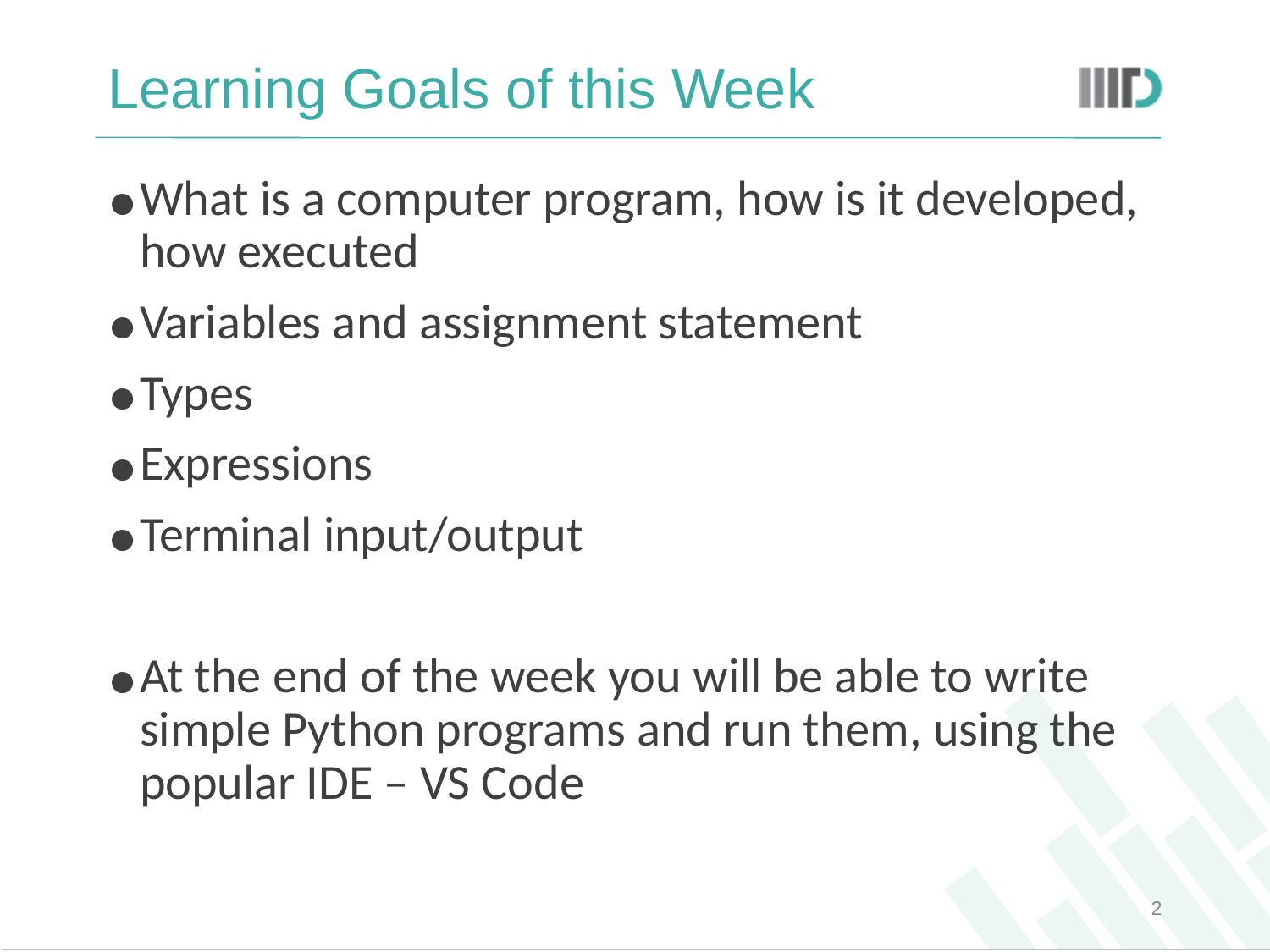

# Learning Goals of this Week
What is a computer program, how is it developed, how executed
Variables and assignment statement
Types
Expressions
Terminal input/output

At the end of the week you will be able to write simple Python programs and run them, using the popular IDE – VS Code
2